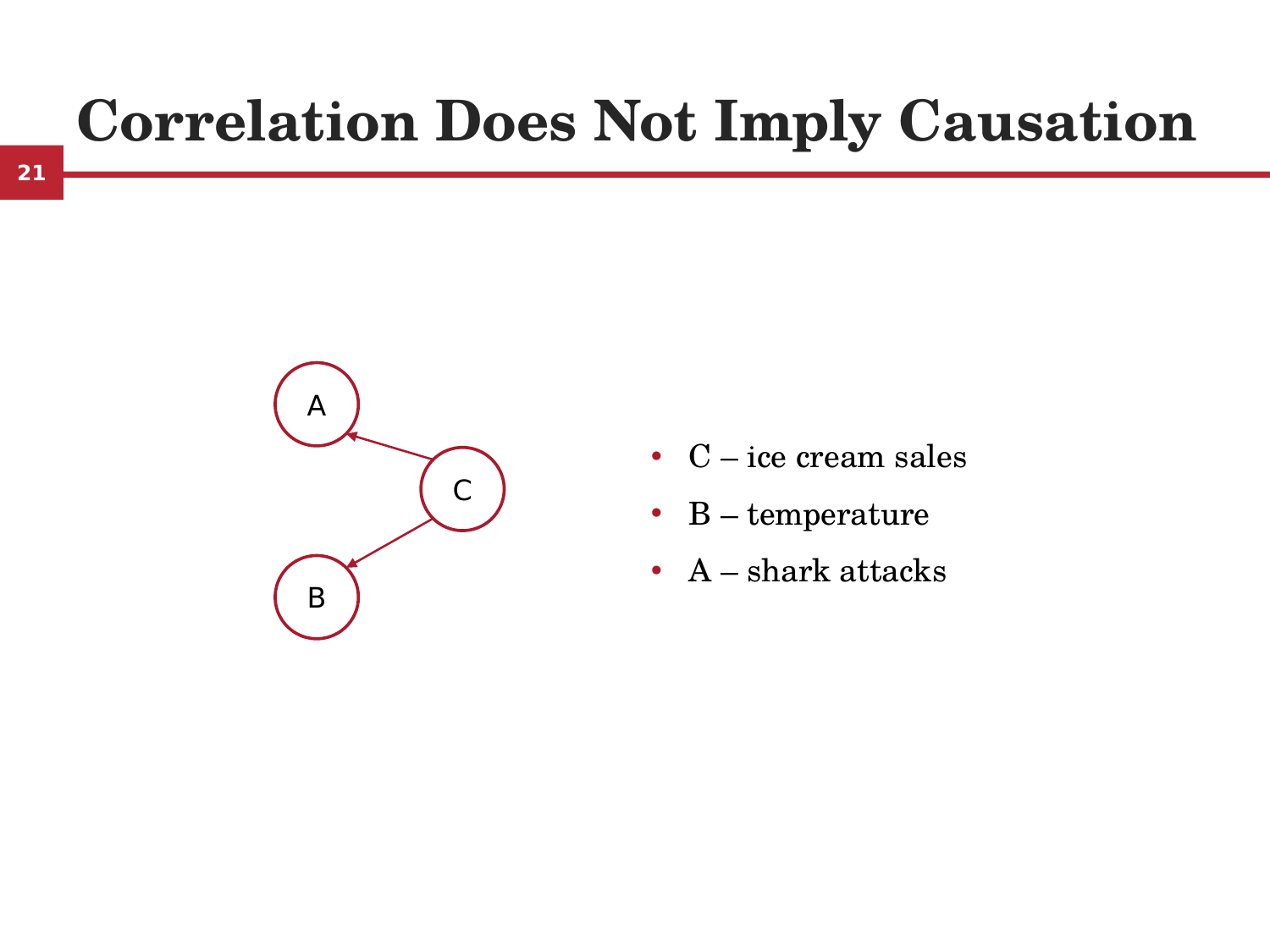

# Correlation Does Not Imply Causation
A
C
B
C – ice cream sales
B – temperature
A – shark attacks